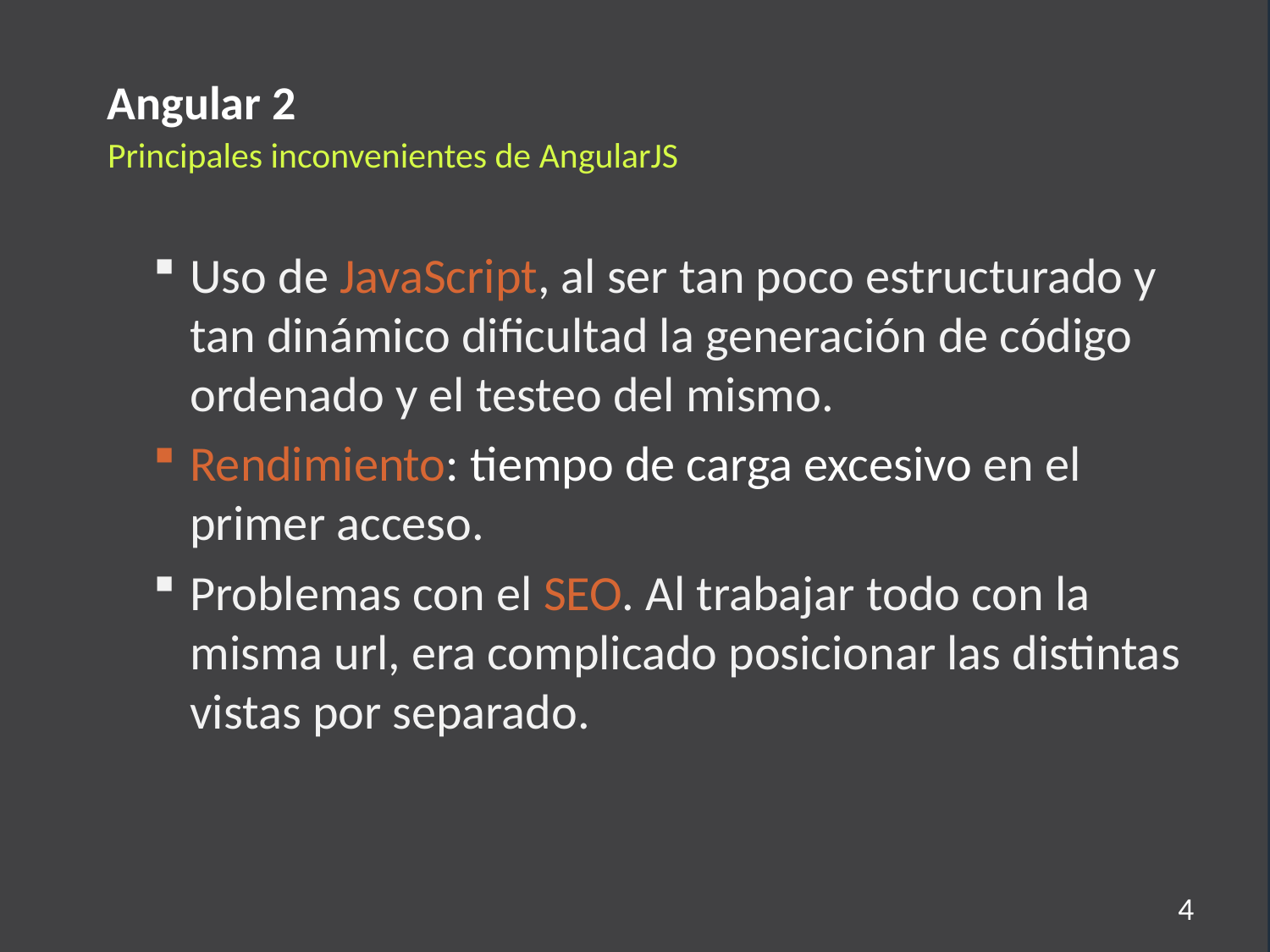

Angular 2
Principales inconvenientes de AngularJS

Uso de JavaScript, al ser tan poco estructurado y tan dinámico dificultad la generación de código ordenado y el testeo del mismo.
Rendimiento: tiempo de carga excesivo en el primer acceso.
Problemas con el SEO. Al trabajar todo con la misma url, era complicado posicionar las distintas vistas por separado.

4